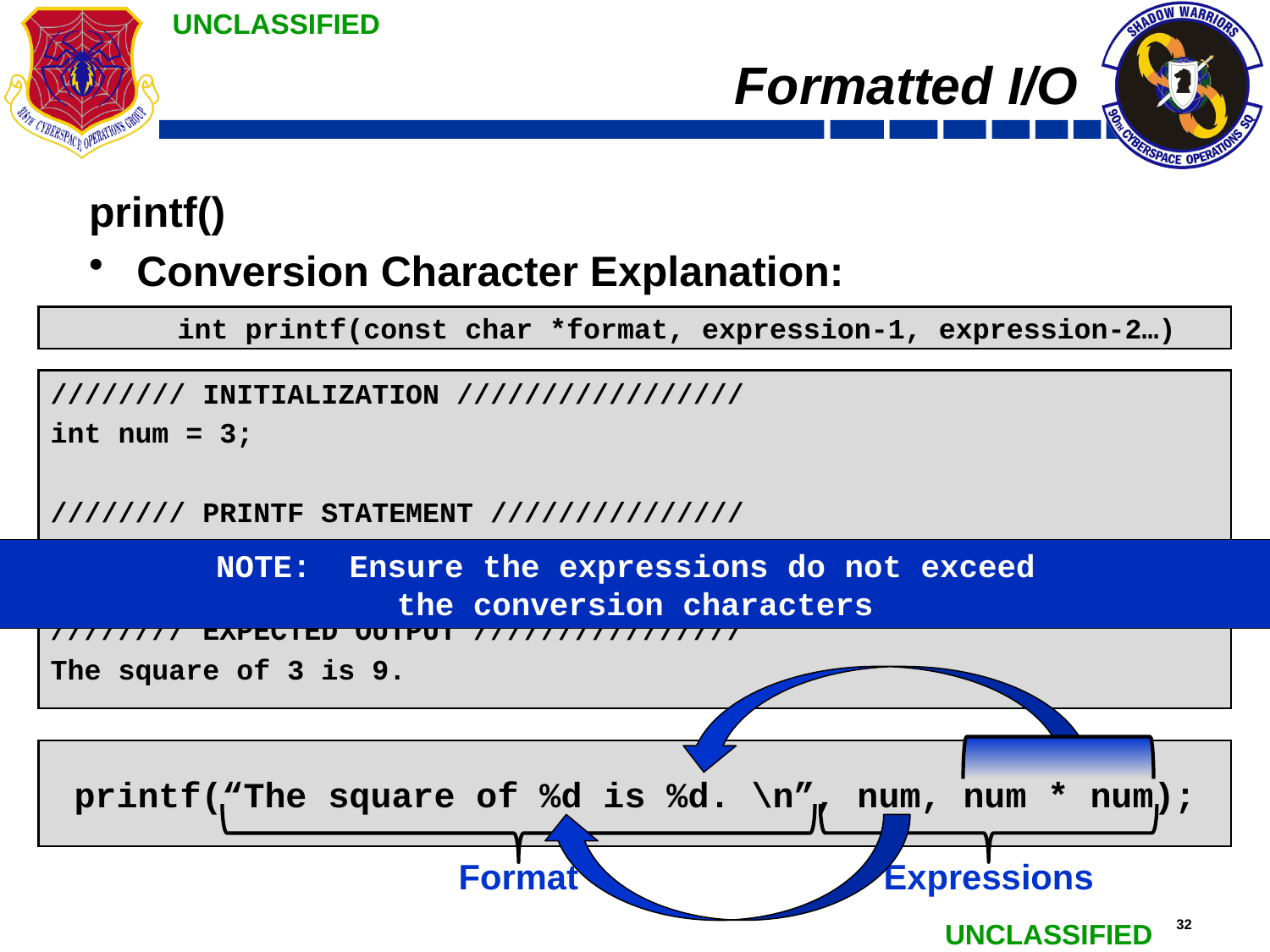

# Formatted I/O
printf()
Conversion Character Explanation:
	int printf(const char *format, expression-1, expression-2…)
//////// INITIALIZATION /////////////////
int num = 3;

//////// PRINTF STATEMENT ///////////////
printf(“The square of %d is %d. \n”, num, num * num);

//////// EXPECTED OUTPUT ////////////////
The square of 3 is 9.

Format
NOTE:  Ensure the expressions do not exceed
the conversion characters

Expressions

printf(“The square of %d is %d. \n”, num, num * num);